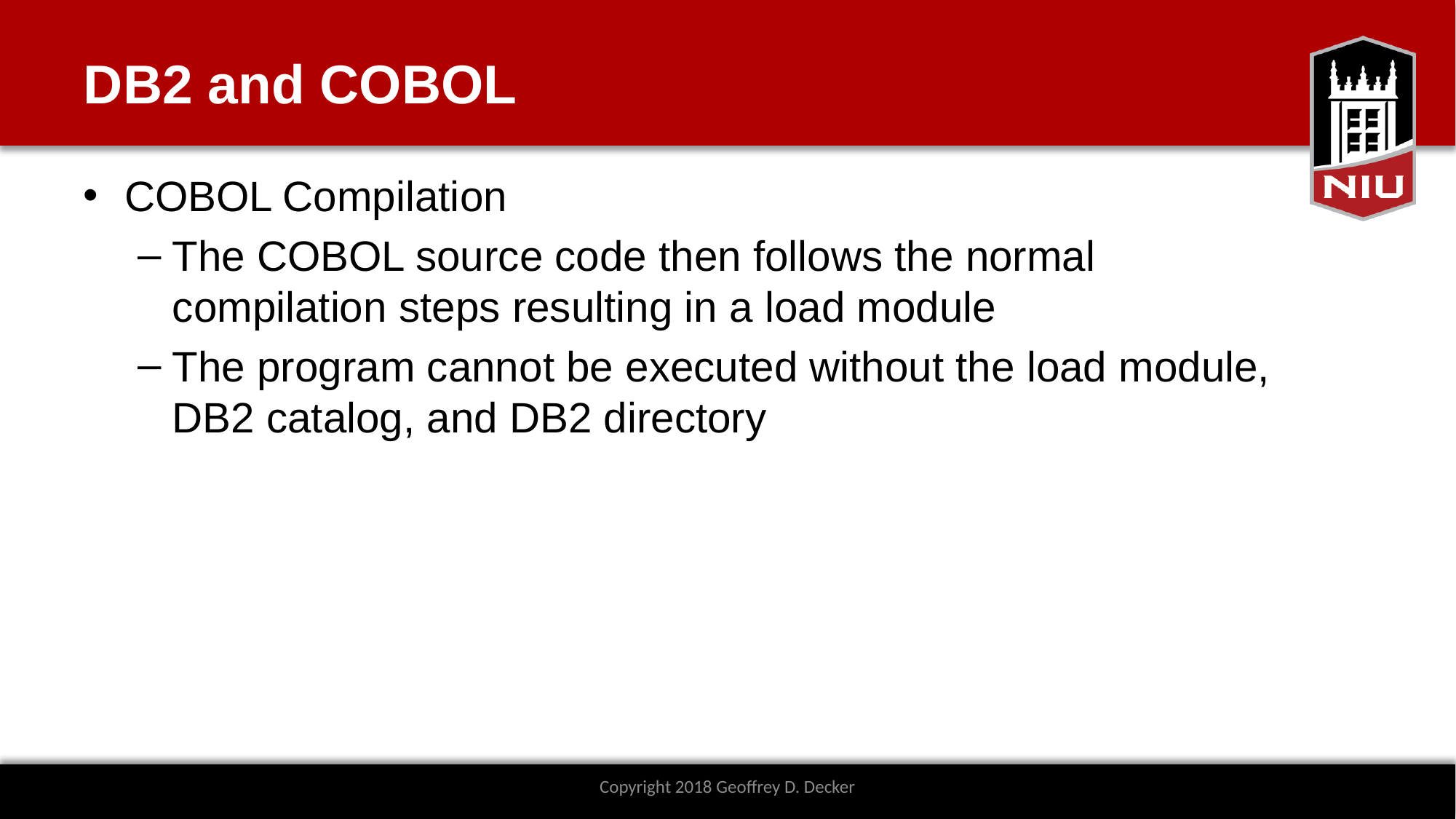

# DB2 and COBOL
COBOL Compilation
The COBOL source code then follows the normal compilation steps resulting in a load module
The program cannot be executed without the load module, DB2 catalog, and DB2 directory
Copyright 2018 Geoffrey D. Decker